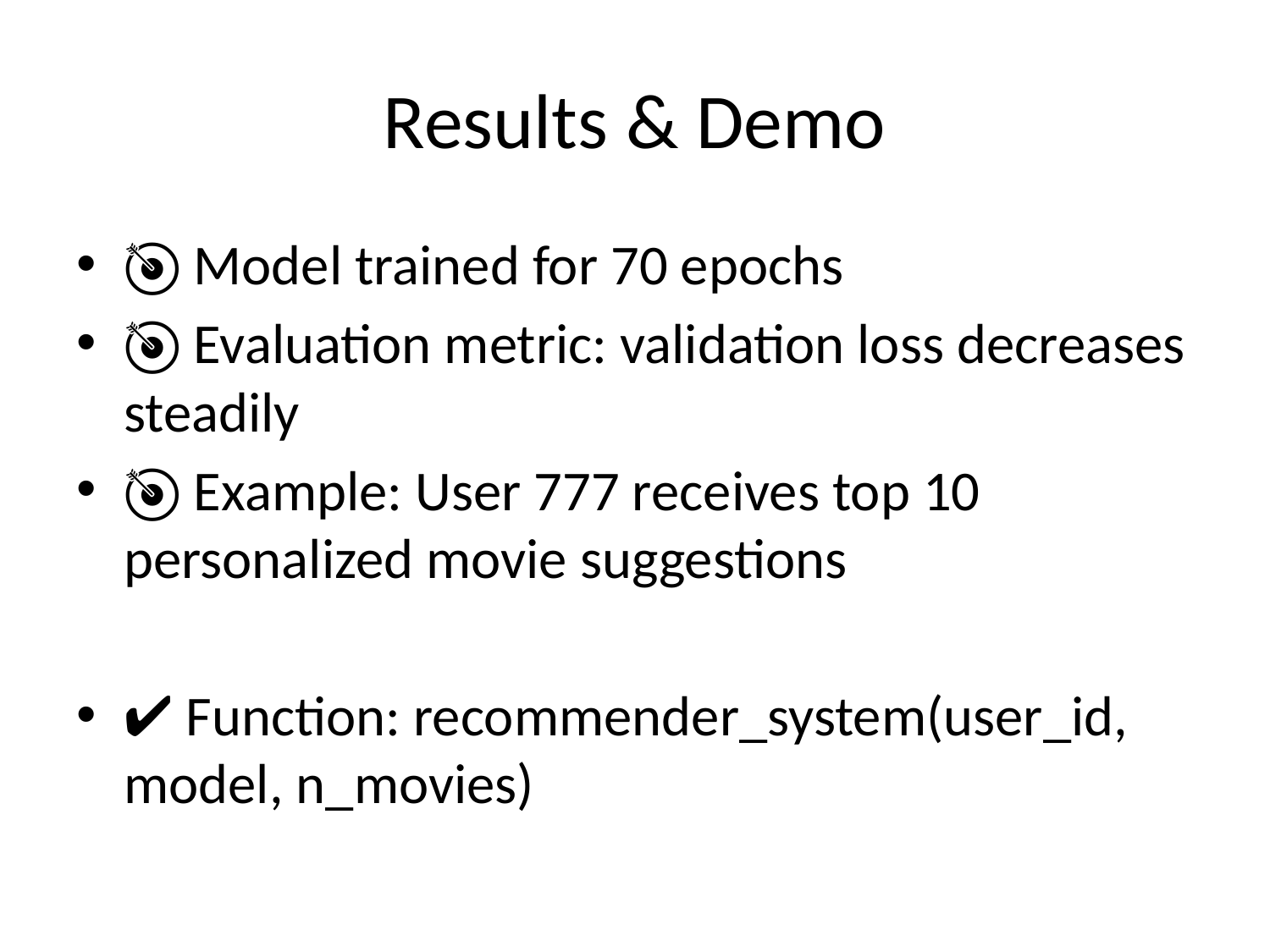

# Results & Demo
🎯 Model trained for 70 epochs
🎯 Evaluation metric: validation loss decreases steadily
🎯 Example: User 777 receives top 10 personalized movie suggestions

✔️ Function: recommender_system(user_id, model, n_movies)